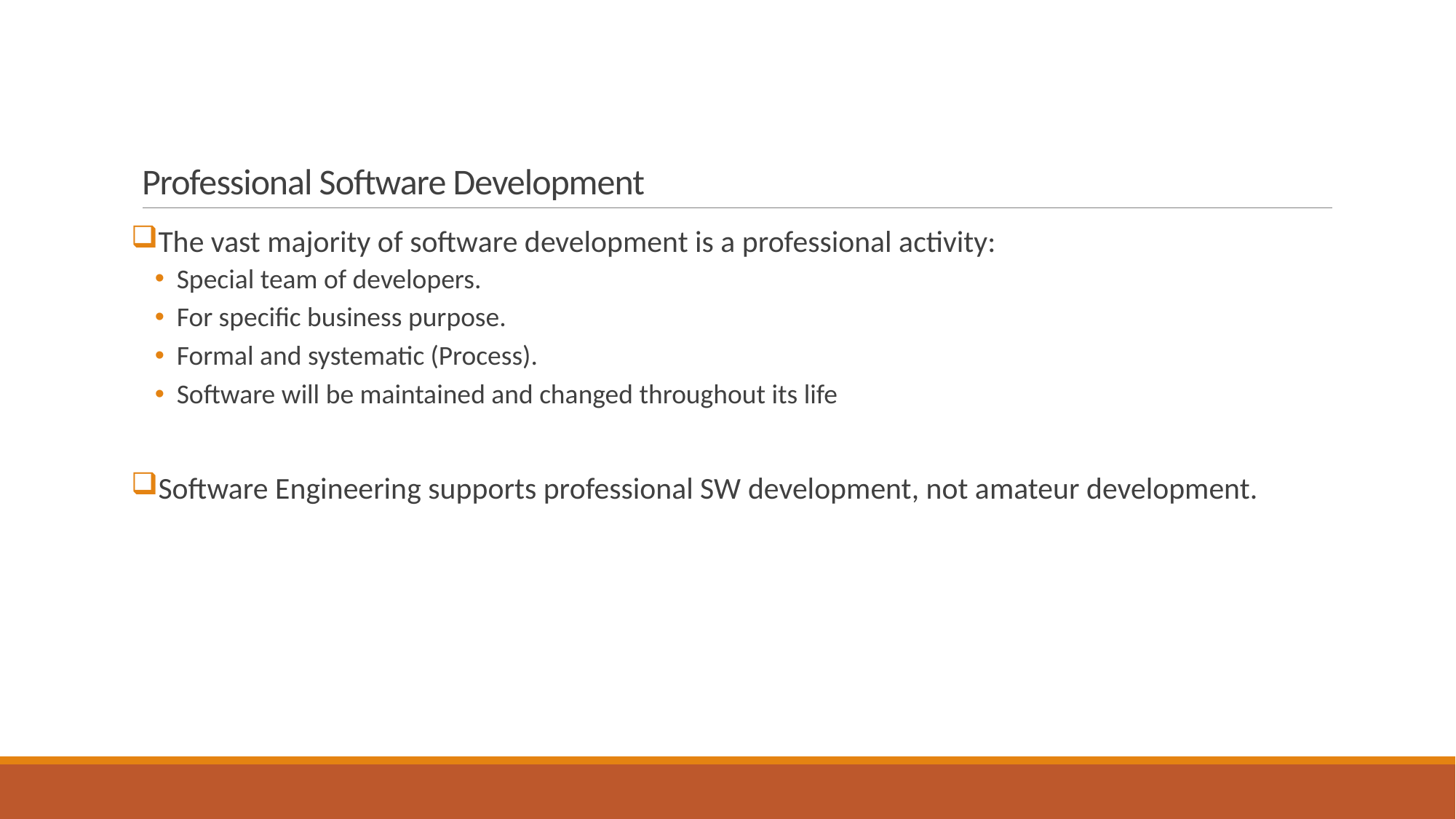

# Professional Software Development
The vast majority of software development is a professional activity:
Special team of developers.
For specific business purpose.
Formal and systematic (Process).
Software will be maintained and changed throughout its life

Software Engineering supports professional SW development, not amateur development.